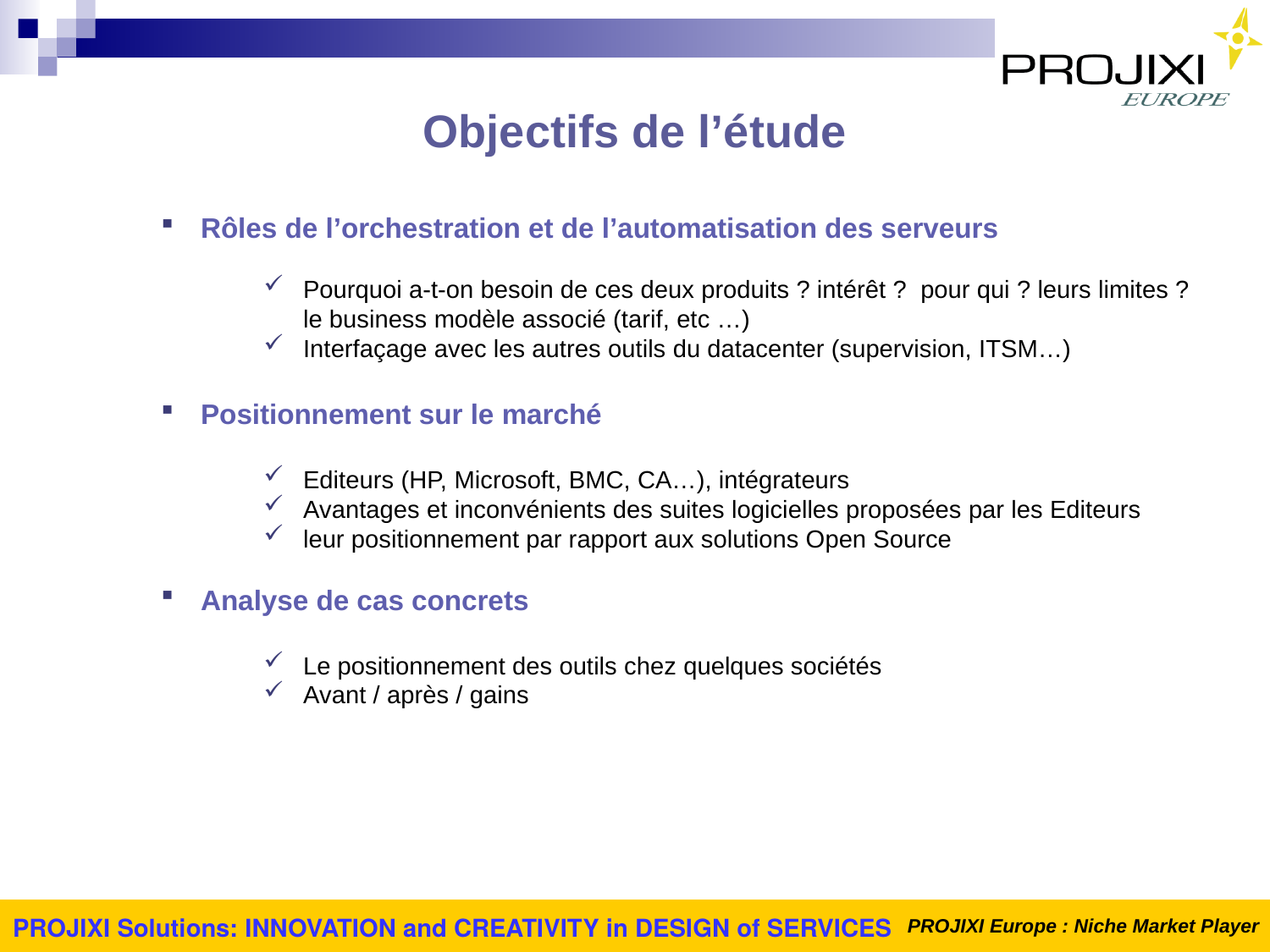

Objectifs de l’étude
Rôles de l’orchestration et de l’automatisation des serveurs

Pourquoi a-t-on besoin de ces deux produits ? intérêt ?  pour qui ? leurs limites ?  le business modèle associé (tarif, etc …)
Interfaçage avec les autres outils du datacenter (supervision, ITSM…)

Positionnement sur le marché

Editeurs (HP, Microsoft, BMC, CA…), intégrateurs
Avantages et inconvénients des suites logicielles proposées par les Editeurs
leur positionnement par rapport aux solutions Open Source

Analyse de cas concrets

Le positionnement des outils chez quelques sociétés
Avant / après / gains

PROJIXI Solutions: INNOVATION and CREATIVITY in DESIGN of SERVICES
PROJIXI Europe : Niche Market Player
6